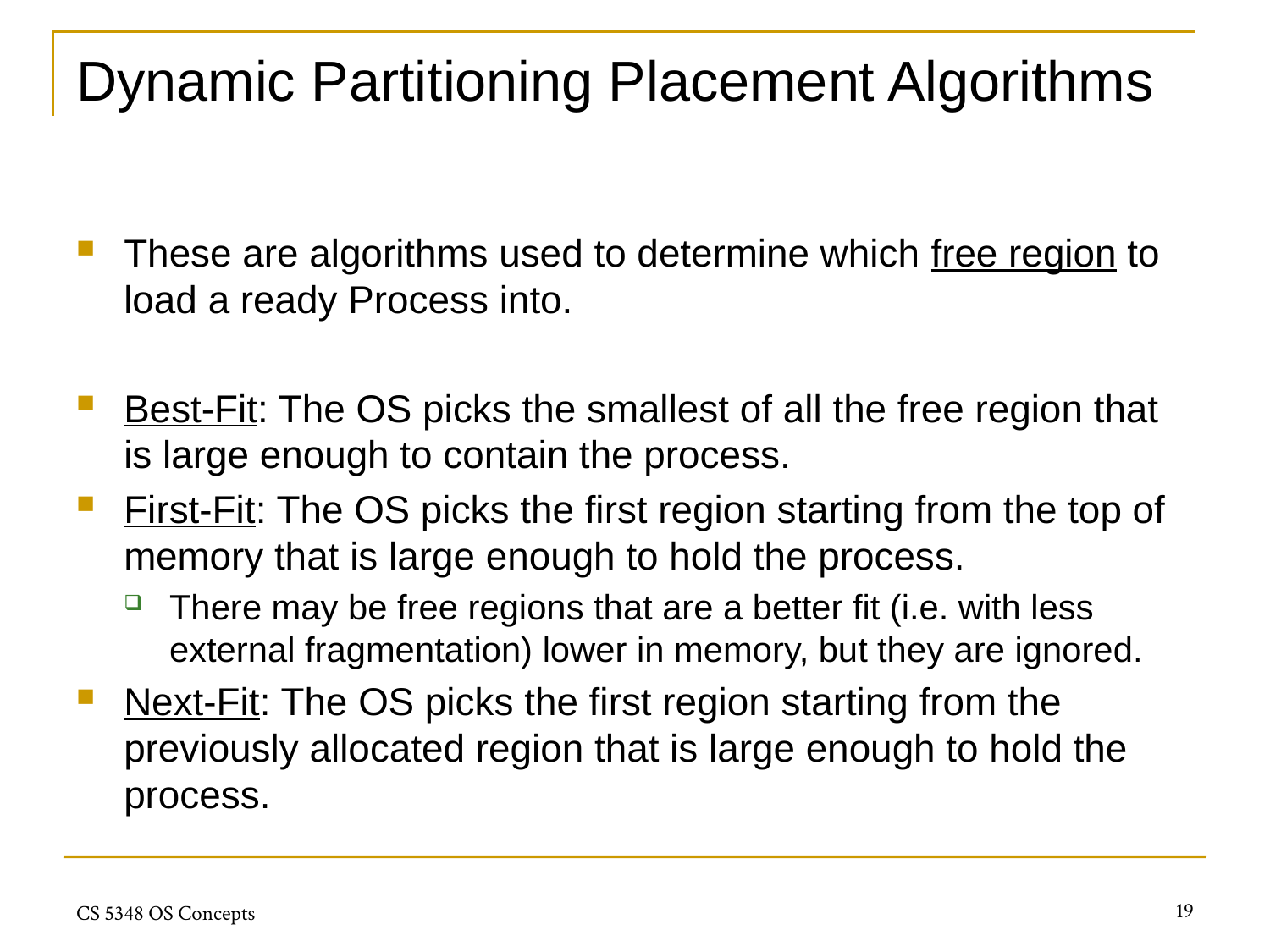

# Dynamic Partitioning Placement Algorithms
These are algorithms used to determine which free region to load a ready Process into.

Best-Fit: The OS picks the smallest of all the free region that is large enough to contain the process.
First-Fit: The OS picks the first region starting from the top of memory that is large enough to hold the process.
There may be free regions that are a better fit (i.e. with less external fragmentation) lower in memory, but they are ignored.
Next-Fit: The OS picks the first region starting from the previously allocated region that is large enough to hold the process.
19
CS 5348 OS Concepts